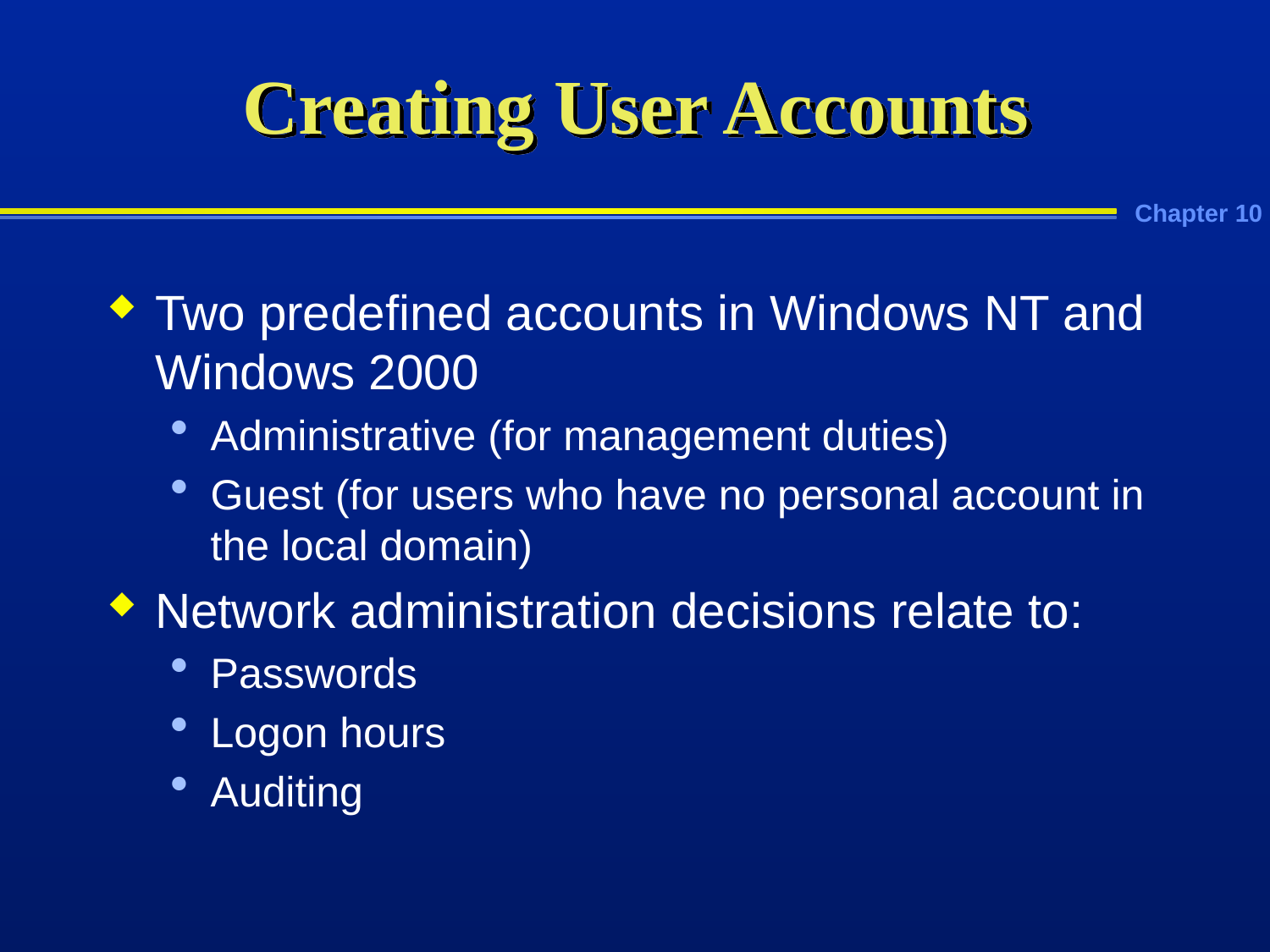

# Creating User Accounts
Two predefined accounts in Windows NT and Windows 2000
Administrative (for management duties)
Guest (for users who have no personal account in the local domain)
Network administration decisions relate to:
Passwords
Logon hours
Auditing